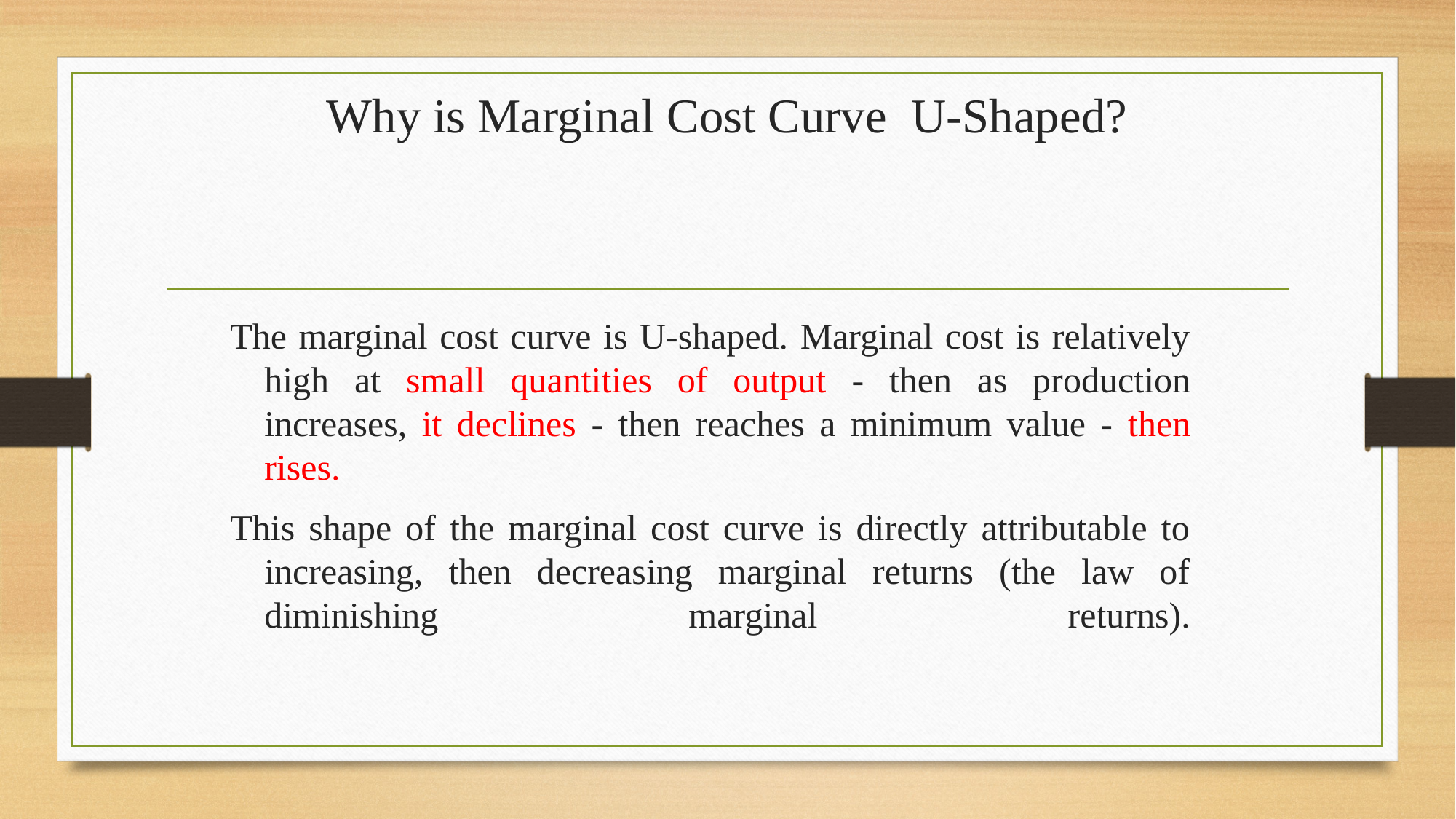

# Why is Marginal Cost Curve  U-Shaped?
The marginal cost curve is U-shaped. Marginal cost is relatively high at small quantities of output - then as production increases, it declines - then reaches a minimum value - then rises.
This shape of the marginal cost curve is directly attributable to increasing, then decreasing marginal returns (the law of diminishing marginal returns).